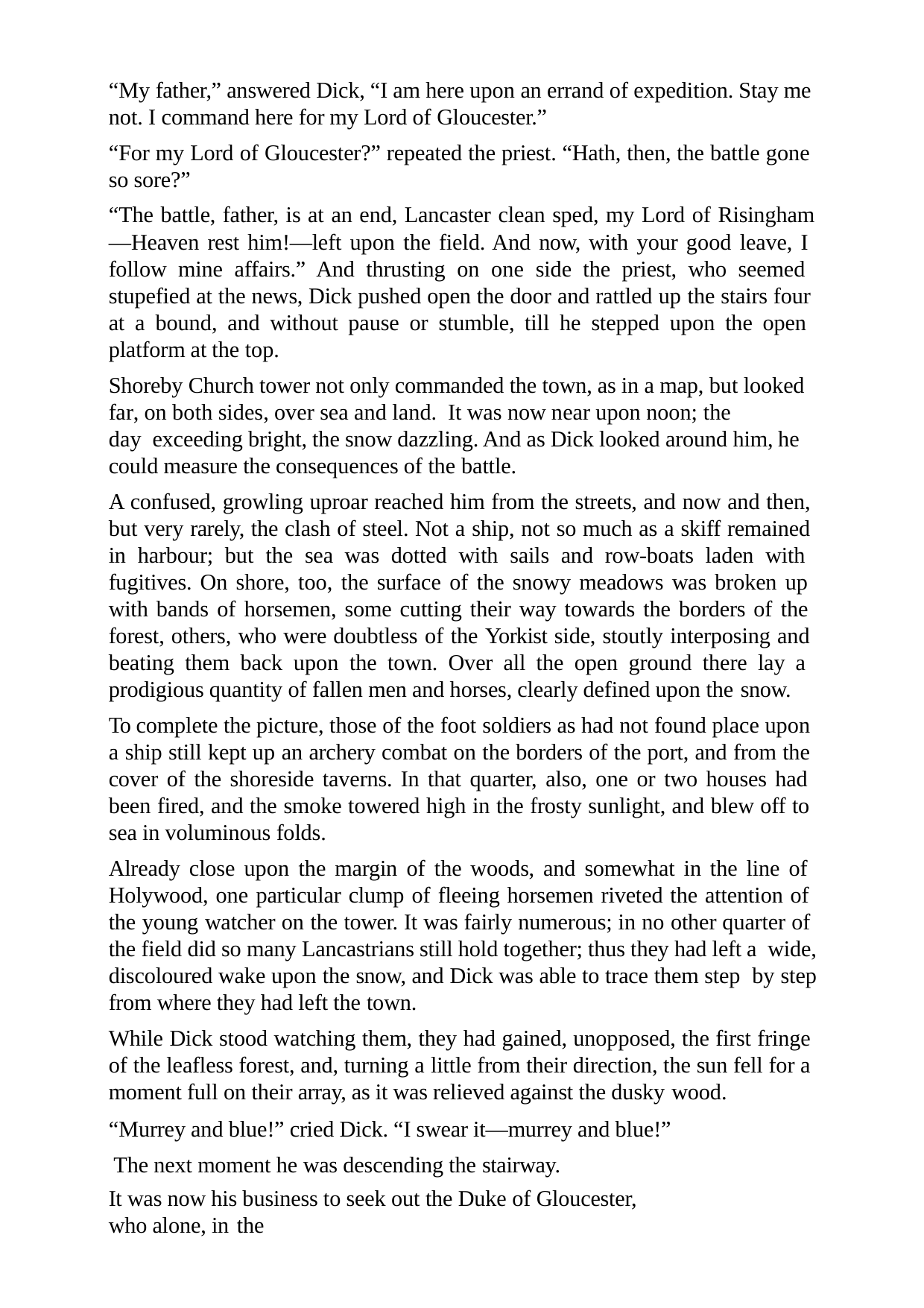

“My father,” answered Dick, “I am here upon an errand of expedition. Stay me  not. I command here for my Lord of Gloucester.”
“For my Lord of Gloucester?” repeated the priest. “Hath, then, the battle gone  so sore?”
“The battle, father, is at an end, Lancaster clean sped, my Lord of Risingham
—Heaven rest him!—left upon the field. And now, with your good leave, I  follow mine affairs.” And thrusting on one side the priest, who seemed  stupefied at the news, Dick pushed open the door and rattled up the stairs four  at a bound, and without pause or stumble, till he stepped upon the open  platform at the top.
Shoreby Church tower not only commanded the town, as in a map, but looked  far, on both sides, over sea and land.  It was now near upon noon; the	day  exceeding bright, the snow dazzling. And as Dick looked around him, he  could measure the consequences of the battle.
A confused, growling uproar reached him from the streets, and now and then,  but very rarely, the clash of steel. Not a ship, not so much as a skiff remained  in harbour; but the sea was dotted with sails and row-boats laden with  fugitives. On shore, too, the surface of the snowy meadows was broken up  with bands of horsemen, some cutting their way towards the borders of the  forest, others, who were doubtless of the Yorkist side, stoutly interposing and  beating them back upon the town. Over all the open ground there lay a  prodigious quantity of fallen men and horses, clearly defined upon the snow.
To complete the picture, those of the foot soldiers as had not found place upon  a ship still kept up an archery combat on the borders of the port, and from the  cover of the shoreside taverns. In that quarter, also, one or two houses had  been fired, and the smoke towered high in the frosty sunlight, and blew off to  sea in voluminous folds.
Already close upon the margin of the woods, and somewhat in the line of  Holywood, one particular clump of fleeing horsemen riveted the attention of  the young watcher on the tower. It was fairly numerous; in no other quarter of  the field did so many Lancastrians still hold together; thus they had left a  wide, discoloured wake upon the snow, and Dick was able to trace them step  by step from where they had left the town.
While Dick stood watching them, they had gained, unopposed, the first fringe  of the leafless forest, and, turning a little from their direction, the sun fell for a  moment full on their array, as it was relieved against the dusky wood.
“Murrey and blue!” cried Dick. “I swear it—murrey and blue!”  The next moment he was descending the stairway.
It was now his business to seek out the Duke of Gloucester, who alone, in the